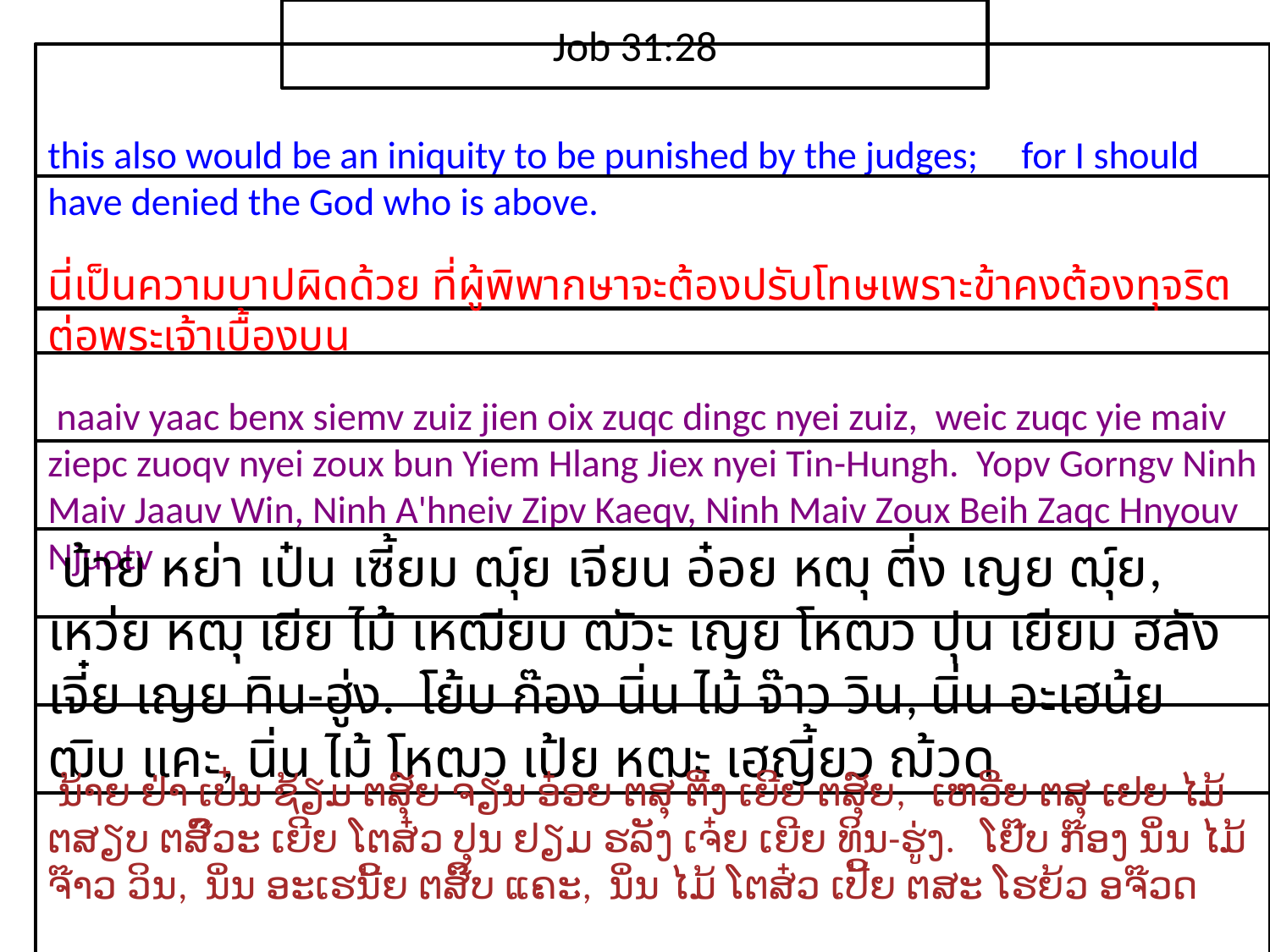

Job 31:28
this also would be an iniquity to be punished by the judges;     for I should have denied the God who is above.
นี่​เป็น​ความ​บาป​ผิด​ด้วย ที่​ผู้​พิพากษา​จะต้อง​ปรับ​โทษเพราะ​ข้า​คง​ต้อง​ทุจริต​ต่อ​พระ​เจ้า​เบื้อง​บน
 naaiv yaac benx siemv zuiz jien oix zuqc dingc nyei zuiz,  weic zuqc yie maiv ziepc zuoqv nyei zoux bun Yiem Hlang Jiex nyei Tin-Hungh.  Yopv Gorngv Ninh Maiv Jaauv Win, Ninh A'hneiv Zipv Kaeqv, Ninh Maiv Zoux Beih Zaqc Hnyouv Njuotv
 น้าย หย่า เป๋น เซี้ยม ฒุ์ย เจียน อ๋อย หฒุ ตี่ง เญย ฒุ์ย,  เหว่ย หฒุ เยีย ไม้ เหฒียบ ฒัวะ เญย โหฒว ปุน เยียม ฮลัง เจี๋ย เญย ทิน-ฮู่ง.  โย้บ ก๊อง นิ่น ไม้ จ๊าว วิน, นิ่น อะเฮน้ย ฒิบ แคะ, นิ่น ไม้ โหฒว เป้ย หฒะ เฮญี้ยว ฌ้วด
 ນ້າຍ ຢ່າ ເປ໋ນ ຊ້ຽມ ຕສຸ໌ຍ ຈຽນ ອ໋ອຍ ຕສຸ ຕີ່ງ ເຍີຍ ຕສຸ໌ຍ,   ເຫວີ່ຍ ຕສຸ ເຢຍ ໄມ້ ຕສຽບ ຕສົ໊ວະ ເຍີຍ ໂຕສ໋ວ ປຸນ ຢຽມ ຮລັງ ເຈ໋ຍ ເຍີຍ ທິນ-ຮູ່ງ.   ໂຢ໊ບ ກ໊ອງ ນິ່ນ ໄມ້ ຈ໊າວ ວິນ,  ນິ່ນ ອະເຮນີ້ຍ ຕສິ໊ບ ແຄະ,  ນິ່ນ ໄມ້ ໂຕສ໋ວ ເປີ້ຍ ຕສະ ໂຮຍ້ວ ອຈ໊ວດ